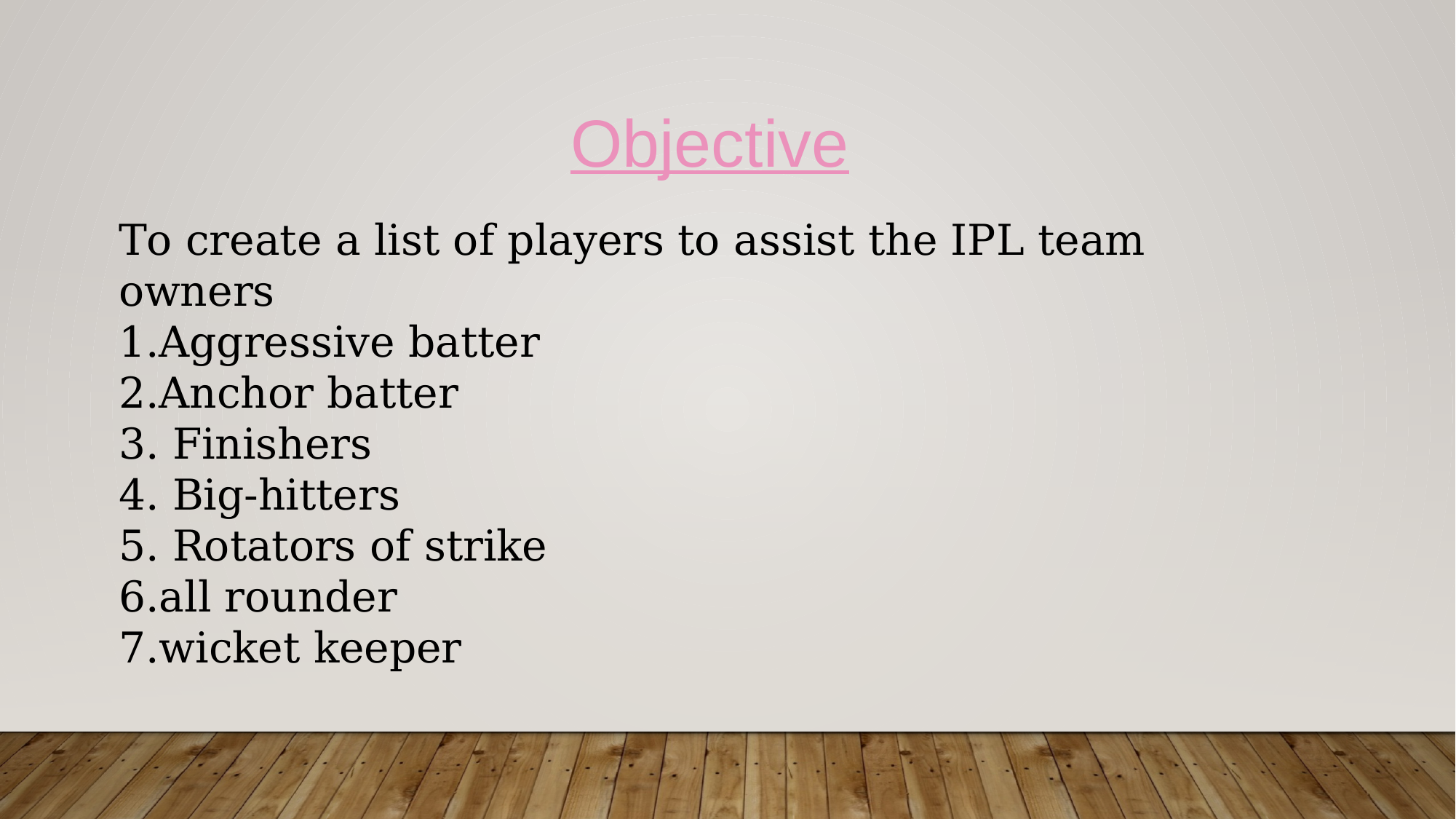

Objective

To create a list of players to assist the IPL team owners
1.Aggressive batter
2.Anchor batter
3. Finishers
4. Big-hitters
5. Rotators of strike
6.all rounder
7.wicket keeper